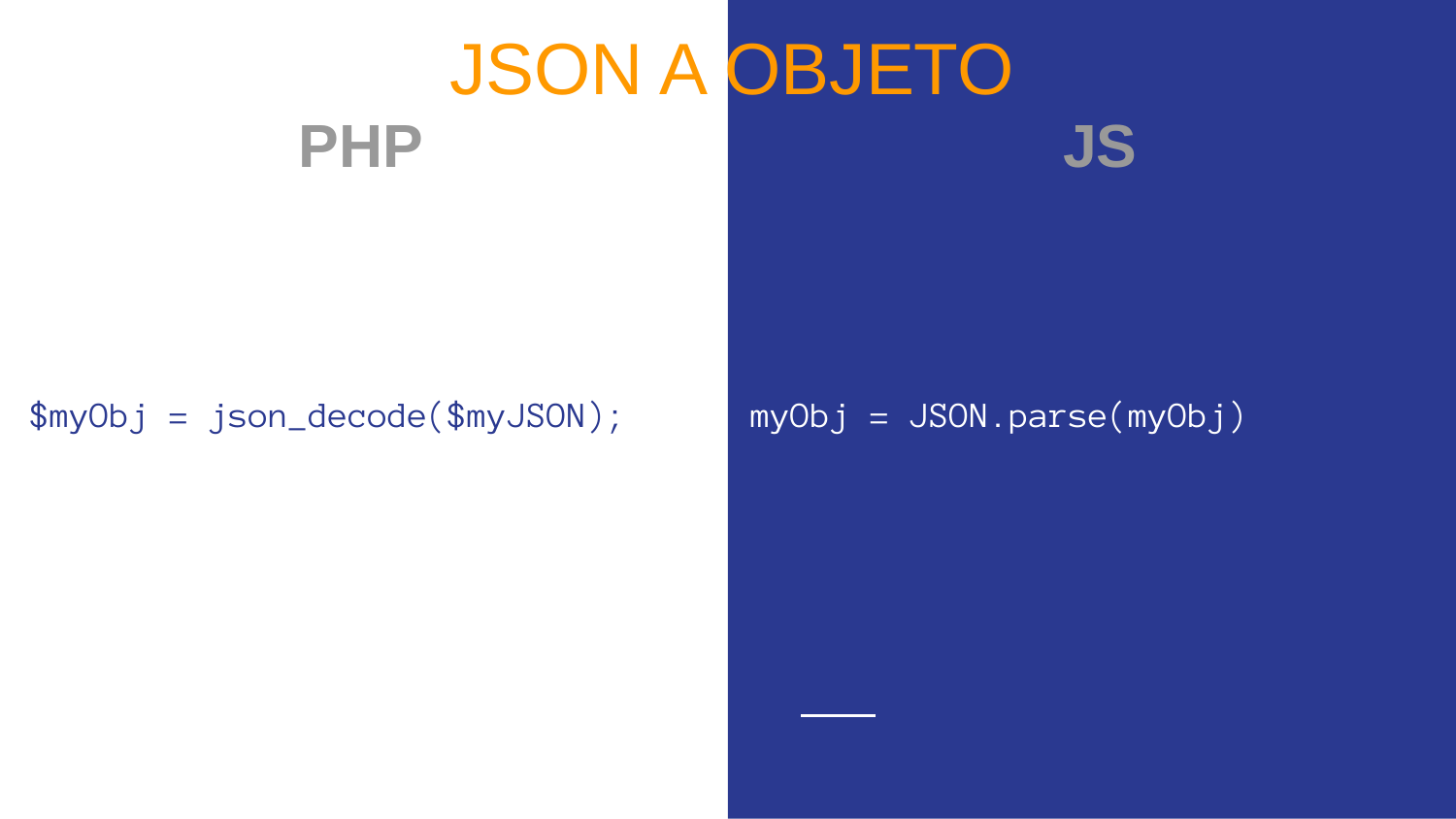

JSON A OBJETO
PHP
JS
$myObj = json_decode($myJSON);
myObj = JSON.parse(myObj)